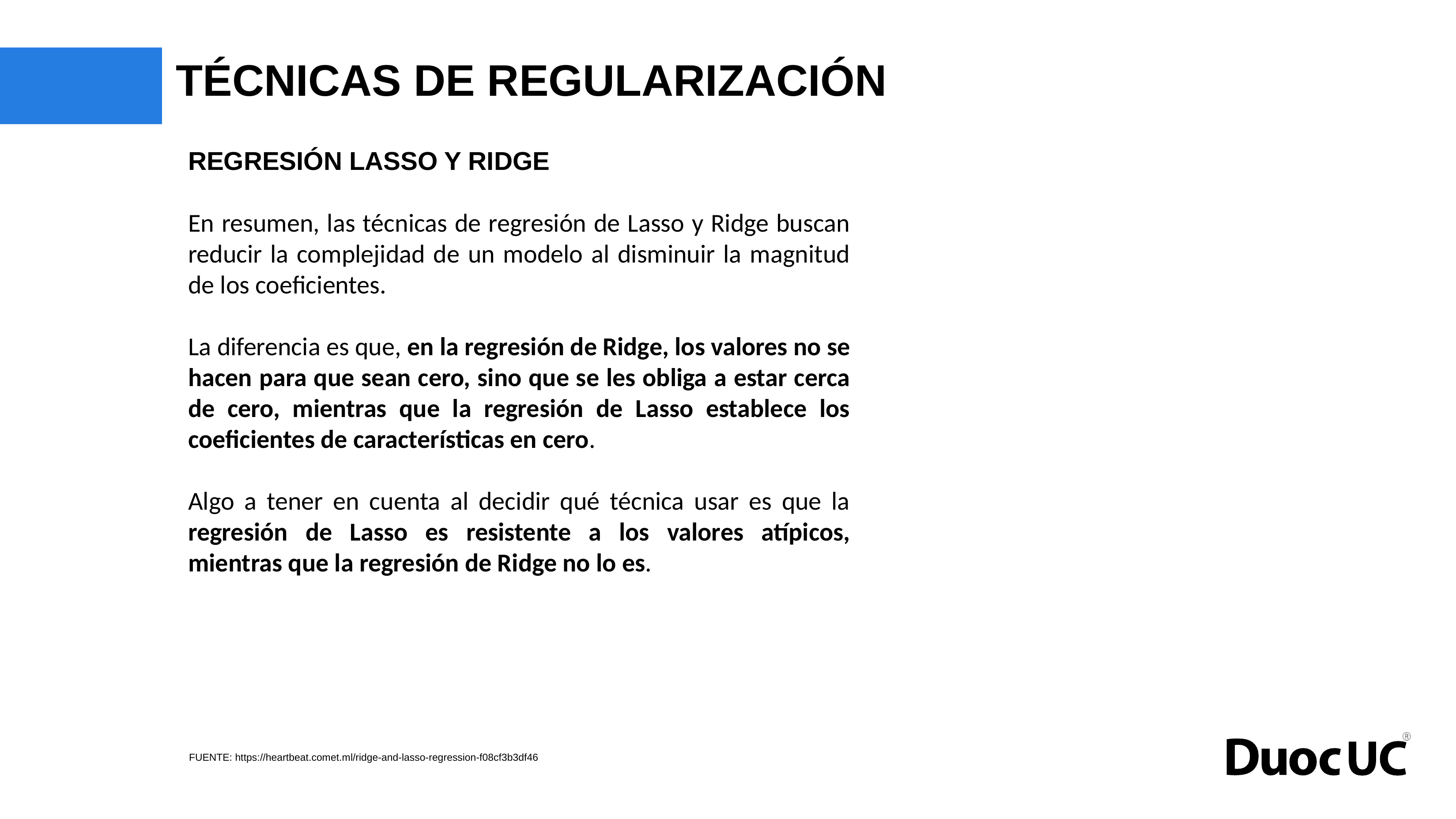

# TÉCNICAS DE REGULARIZACIÓN
REGRESIÓN LASSO Y RIDGE

En resumen, las técnicas de regresión de Lasso y Ridge buscan reducir la complejidad de un modelo al disminuir la magnitud de los coeficientes.

La diferencia es que, en la regresión de Ridge, los valores no se hacen para que sean cero, sino que se les obliga a estar cerca de cero, mientras que la regresión de Lasso establece los coeficientes de características en cero.

Algo a tener en cuenta al decidir qué técnica usar es que la regresión de Lasso es resistente a los valores atípicos, mientras que la regresión de Ridge no lo es.

FUENTE: https://heartbeat.comet.ml/ridge-and-lasso-regression-f08cf3b3df46